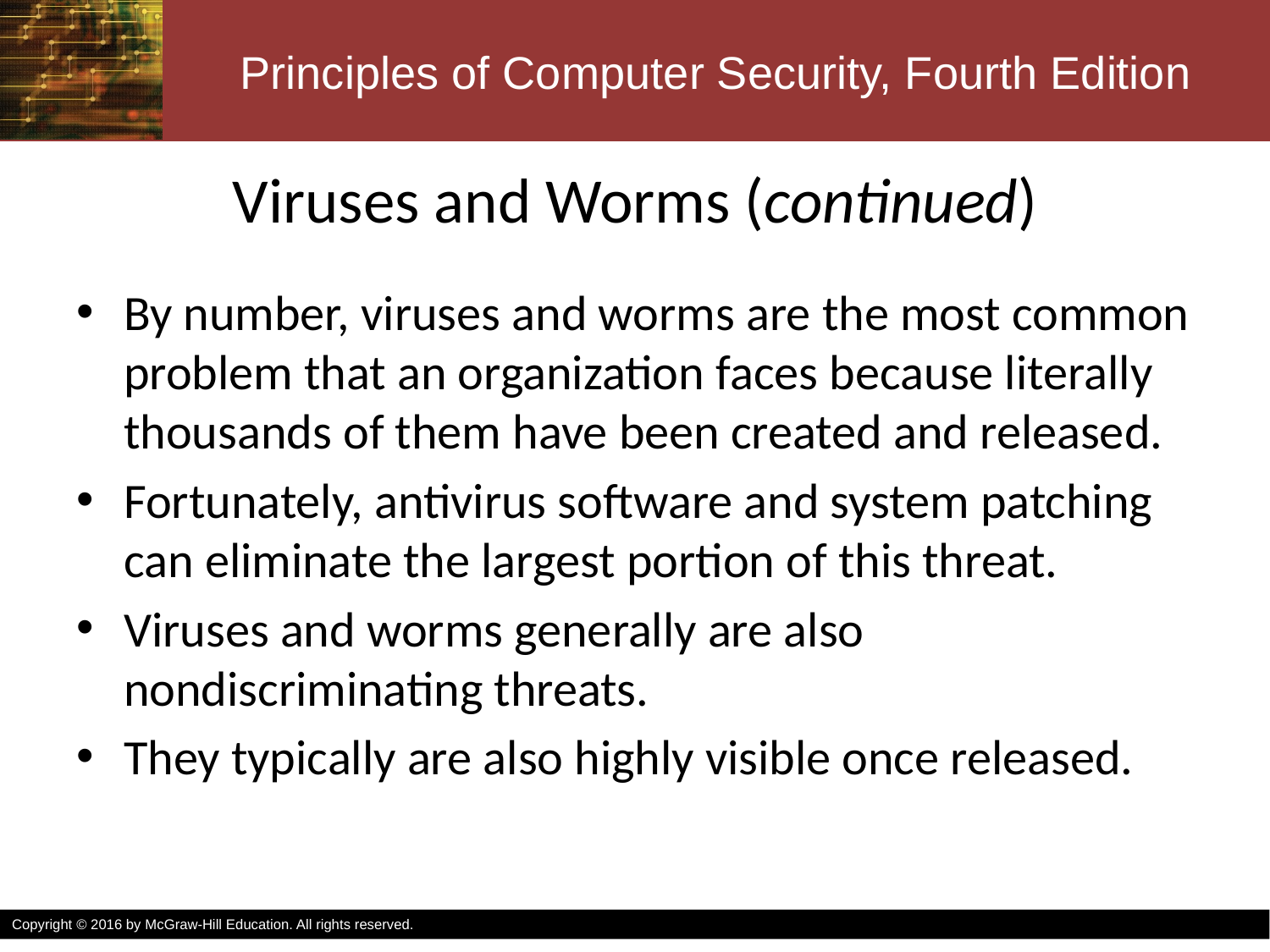

# Viruses and Worms (continued)
By number, viruses and worms are the most common problem that an organization faces because literally thousands of them have been created and released.
Fortunately, antivirus software and system patching can eliminate the largest portion of this threat.
Viruses and worms generally are also nondiscriminating threats.
They typically are also highly visible once released.